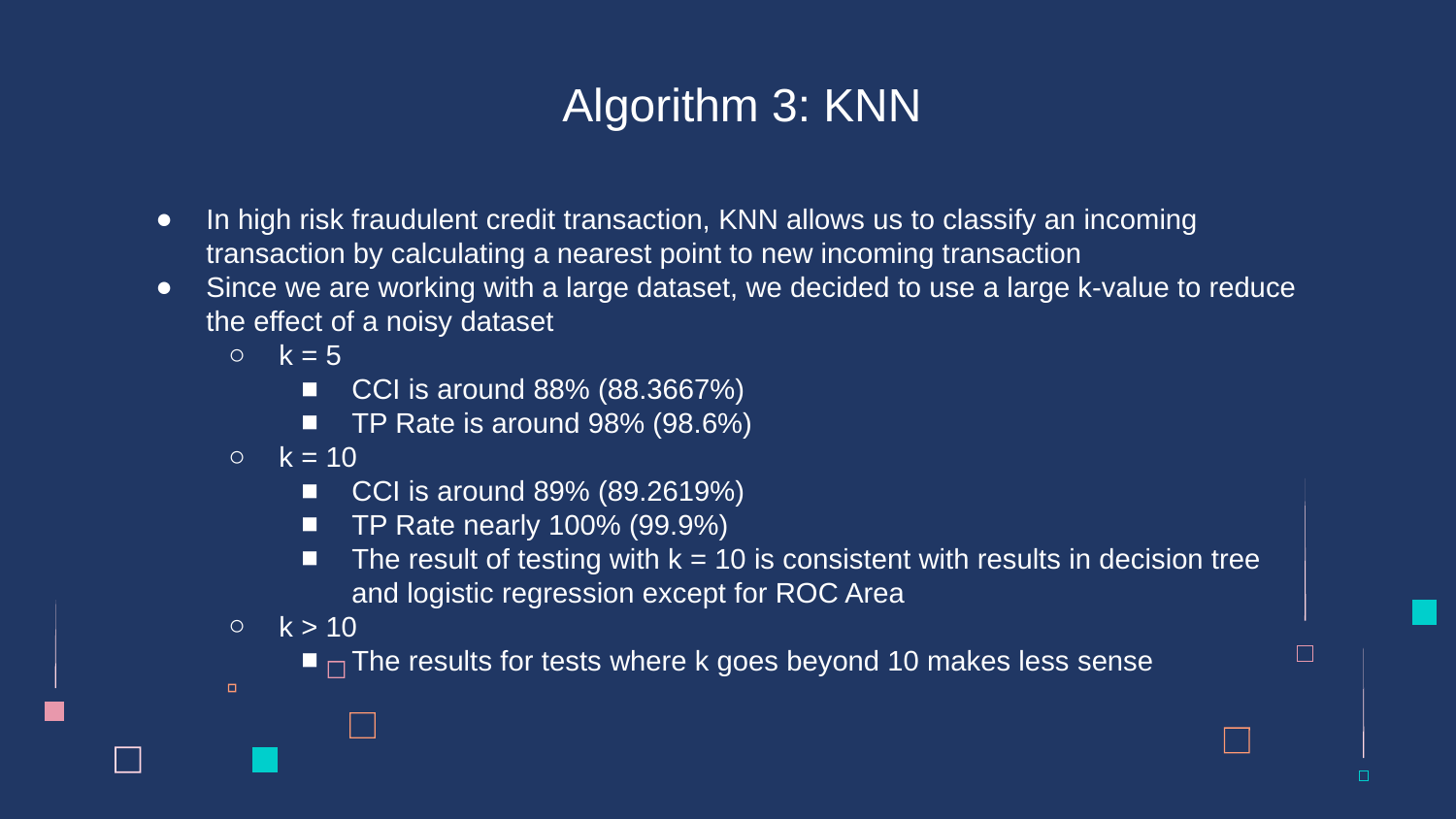

# Algorithm 3: KNN
In high risk fraudulent credit transaction, KNN allows us to classify an incoming transaction by calculating a nearest point to new incoming transaction
Since we are working with a large dataset, we decided to use a large k-value to reduce the effect of a noisy dataset
k = 5
CCI is around 88% (88.3667%)
TP Rate is around 98% (98.6%)
k = 10
CCI is around 89% (89.2619%)
TP Rate nearly 100% (99.9%)
The result of testing with k = 10 is consistent with results in decision tree and logistic regression except for ROC Area
k > 10
The results for tests where k goes beyond 10 makes less sense